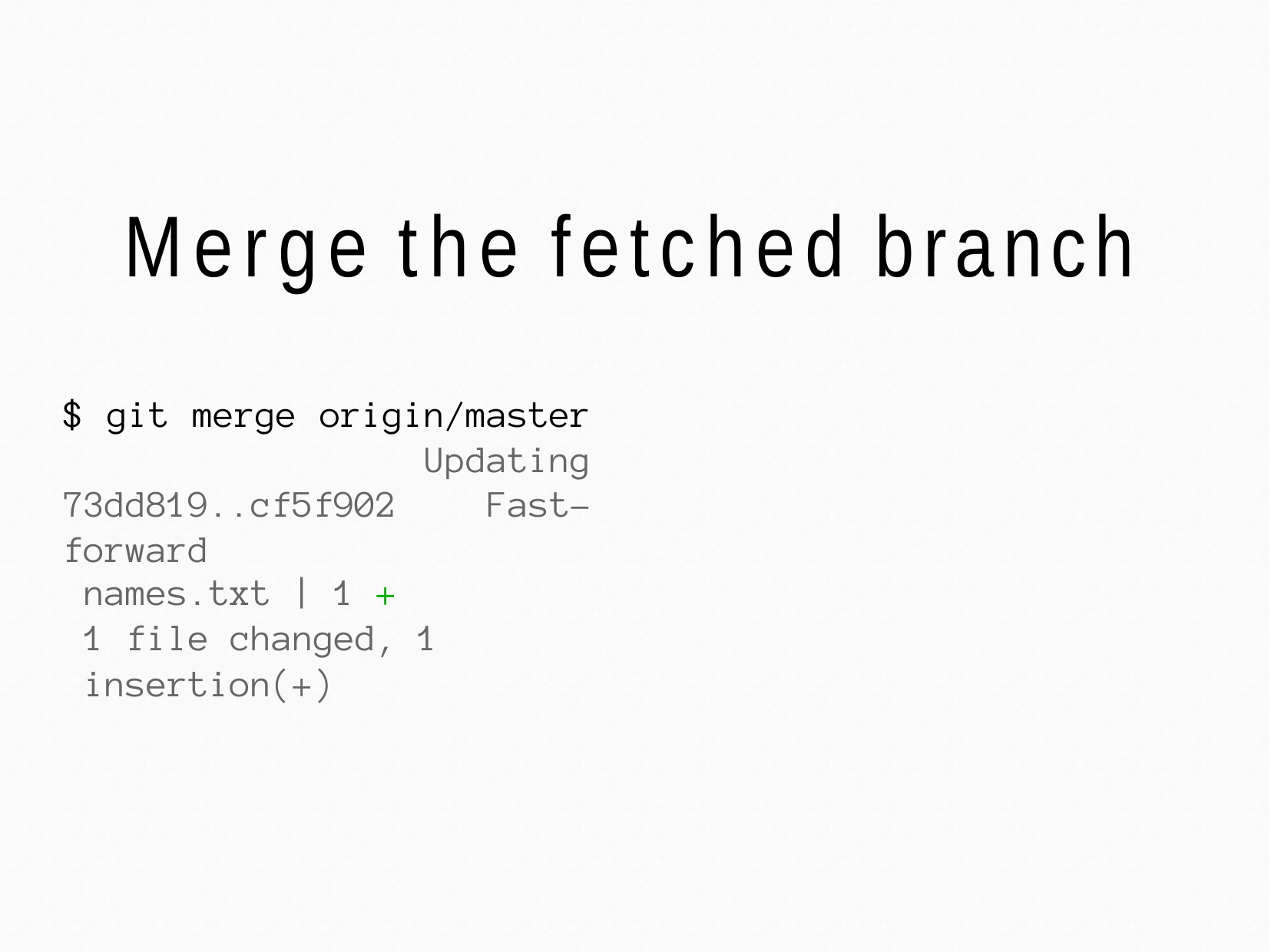

# Merge the fetched branch
$ git merge origin/master  Updating 73dd819..cf5f902  Fast-forward
names.txt | 1 +
1 file changed, 1 insertion(+)